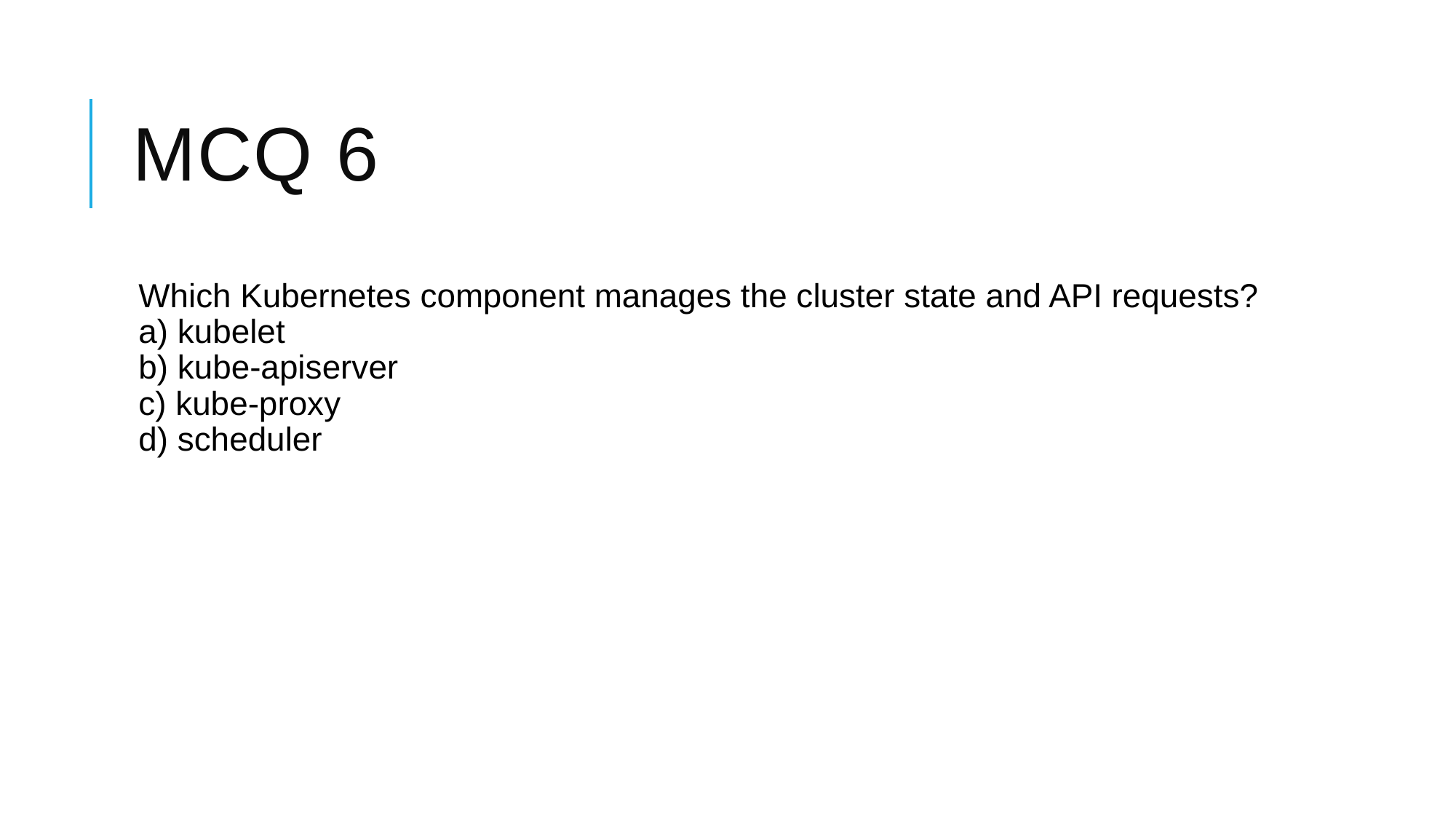

# Mcq 6
Which Kubernetes component manages the cluster state and API requests?
a) kubelet
b) kube-apiserver
c) kube-proxy
d) scheduler